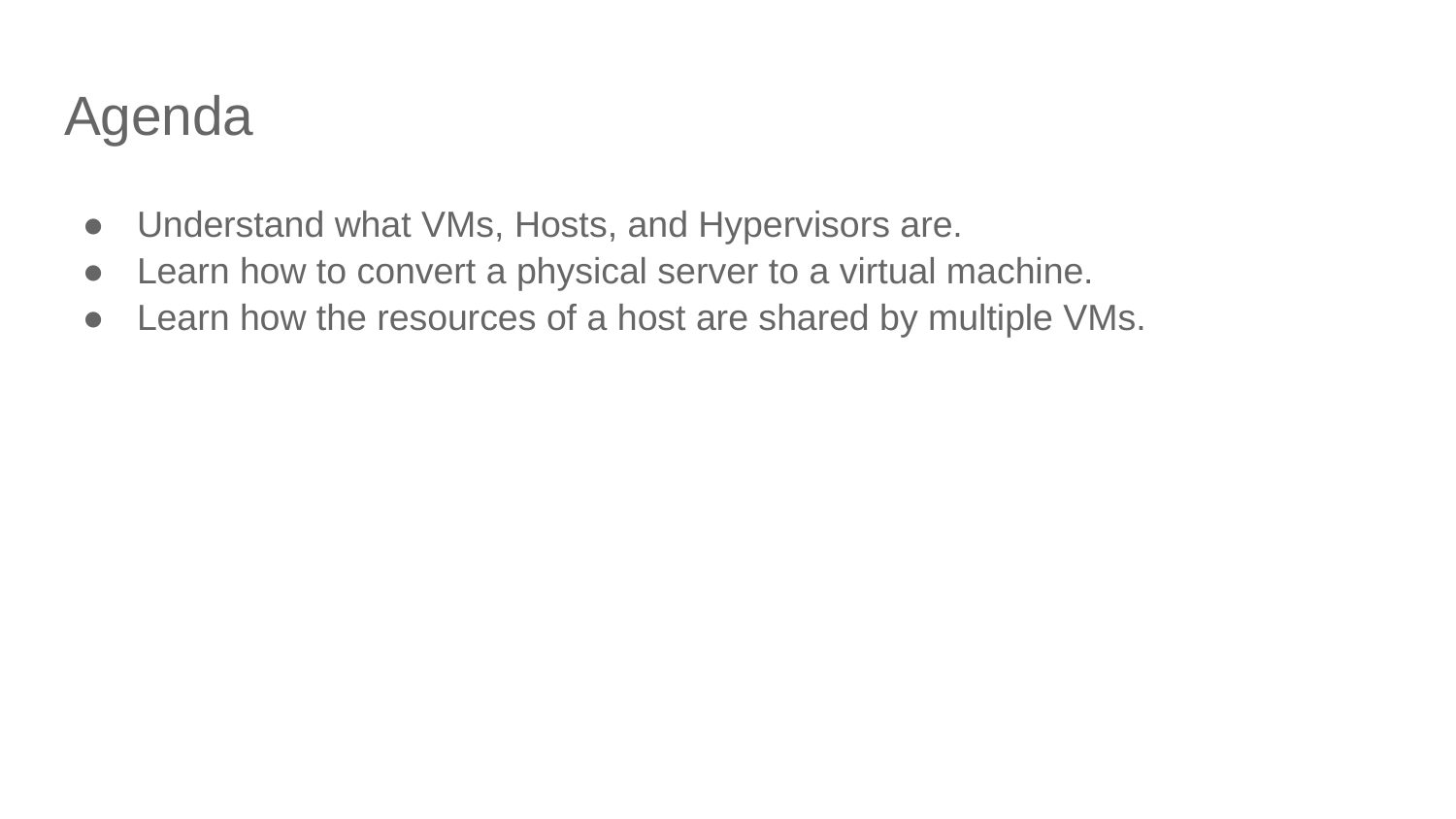

# Agenda
Understand what VMs, Hosts, and Hypervisors are.
Learn how to convert a physical server to a virtual machine.
Learn how the resources of a host are shared by multiple VMs.